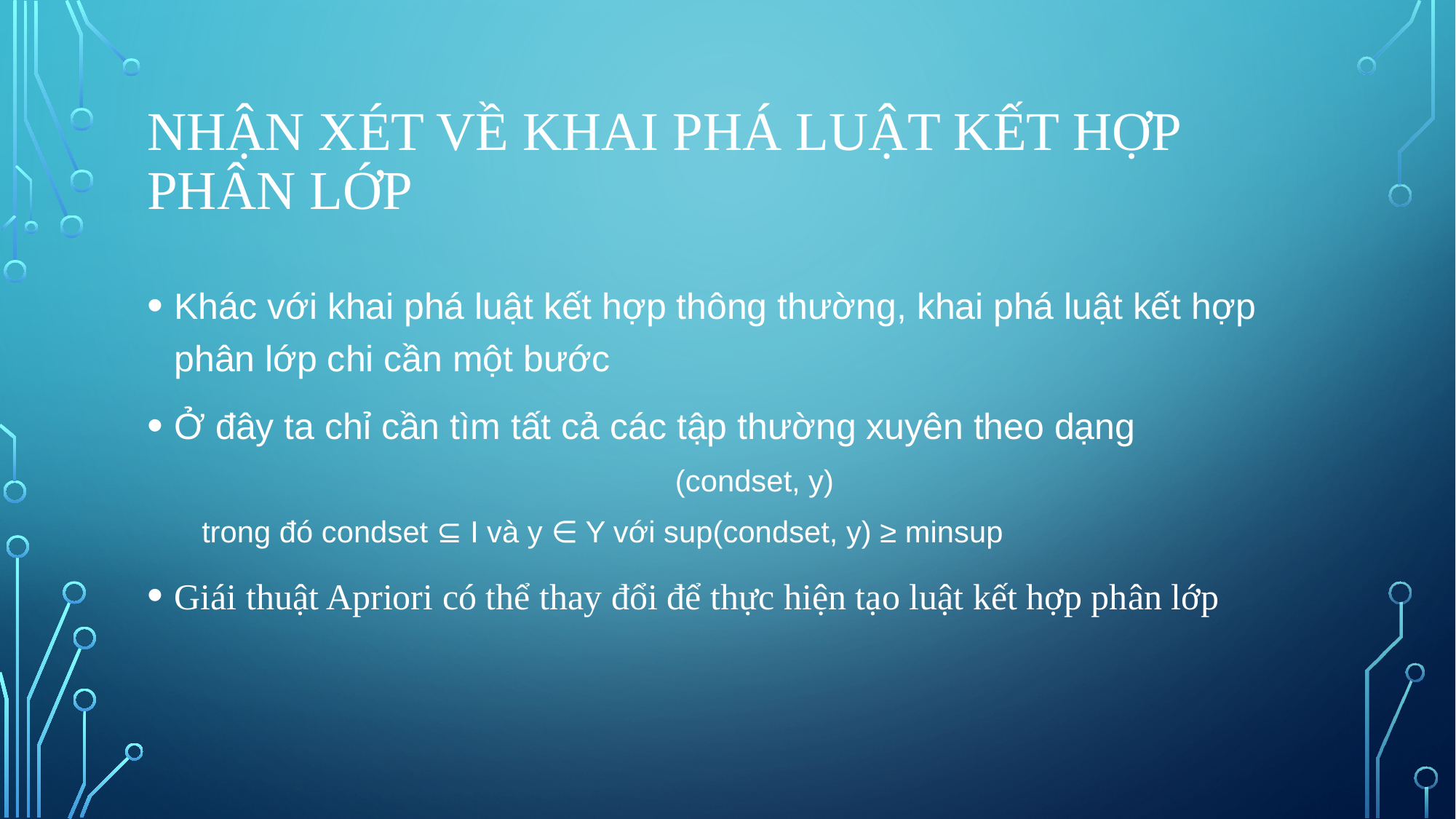

# Nhận xét về khai phá luật kết hợp phân lớp
Khác với khai phá luật kết hợp thông thường, khai phá luật kết hợp phân lớp chi cần một bước
Ở đây ta chỉ cần tìm tất cả các tập thường xuyên theo dạng
(condset, y)
trong đó condset ⊆ I và y ∈ Y với sup(condset, y) ≥ minsup
Giái thuật Apriori có thể thay đổi để thực hiện tạo luật kết hợp phân lớp